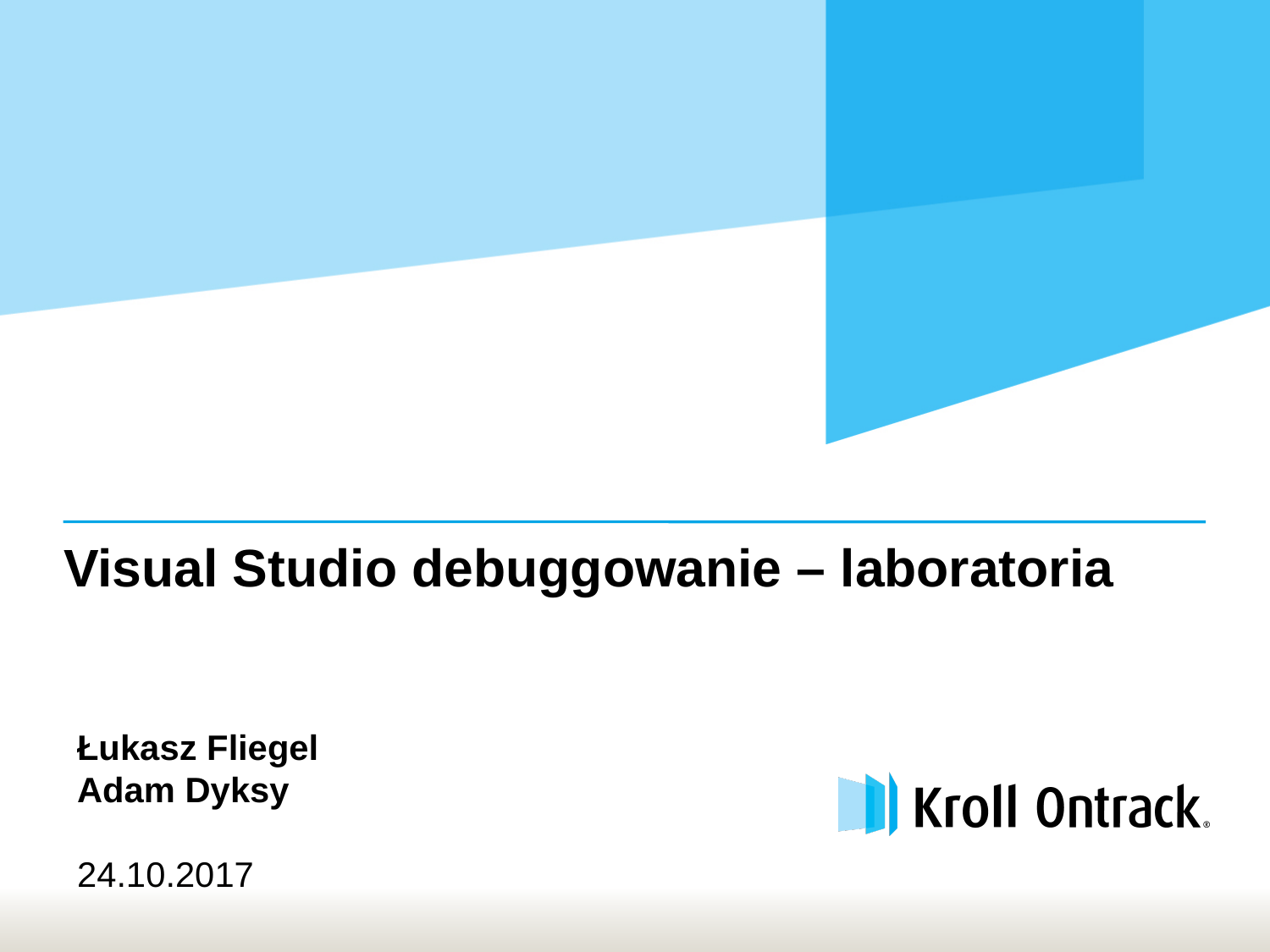

# Visual Studio debuggowanie – laboratoria
Łukasz Fliegel
Adam Dyksy

24.10.2017